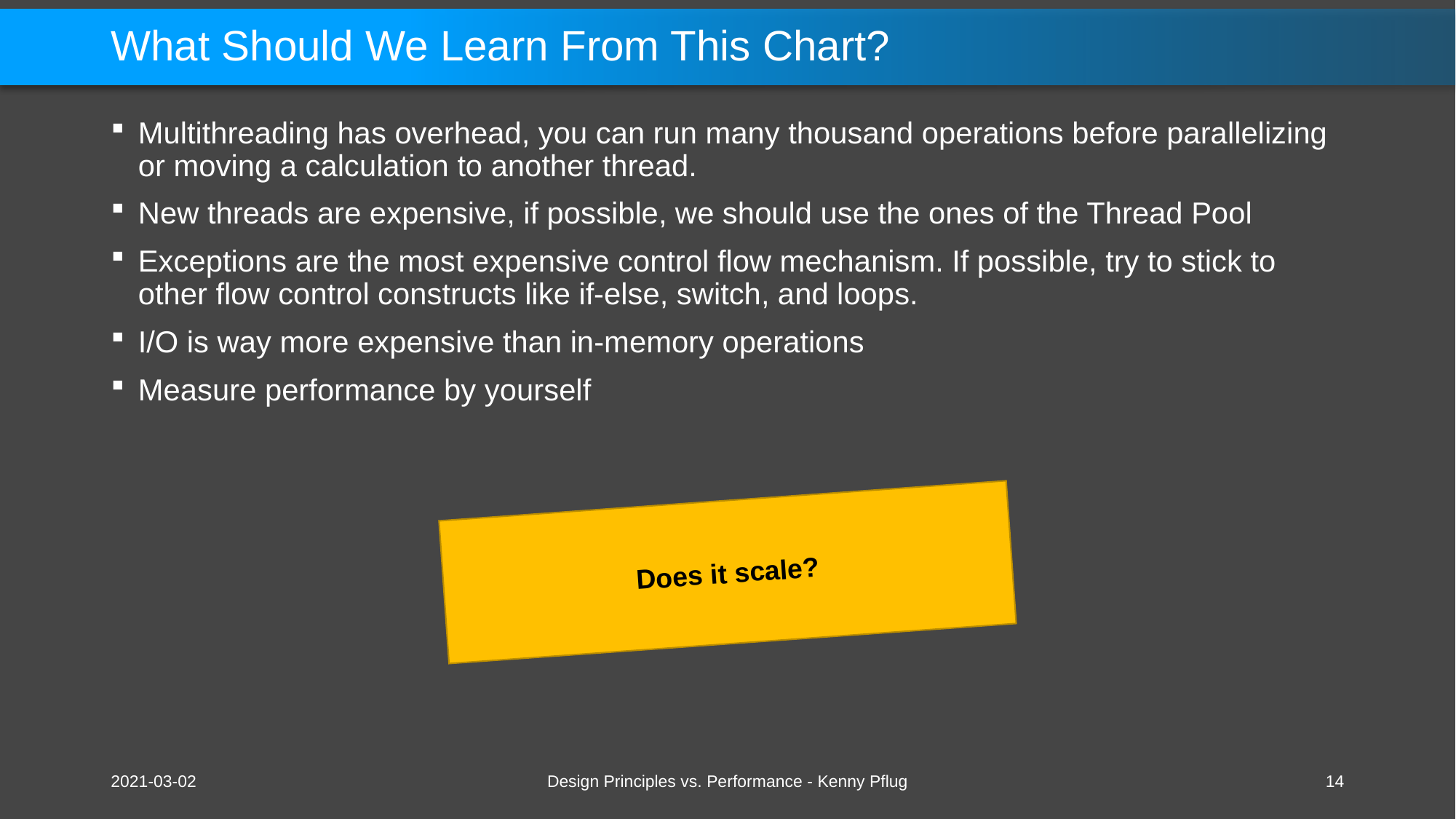

# What Should We Learn From This Chart?
Multithreading has overhead, you can run many thousand operations before parallelizing or moving a calculation to another thread.
New threads are expensive, if possible, we should use the ones of the Thread Pool
Exceptions are the most expensive control flow mechanism. If possible, try to stick to other flow control constructs like if-else, switch, and loops.
I/O is way more expensive than in-memory operations
Measure performance by yourself
Does it scale?
2021-03-02
Design Principles vs. Performance - Kenny Pflug
14